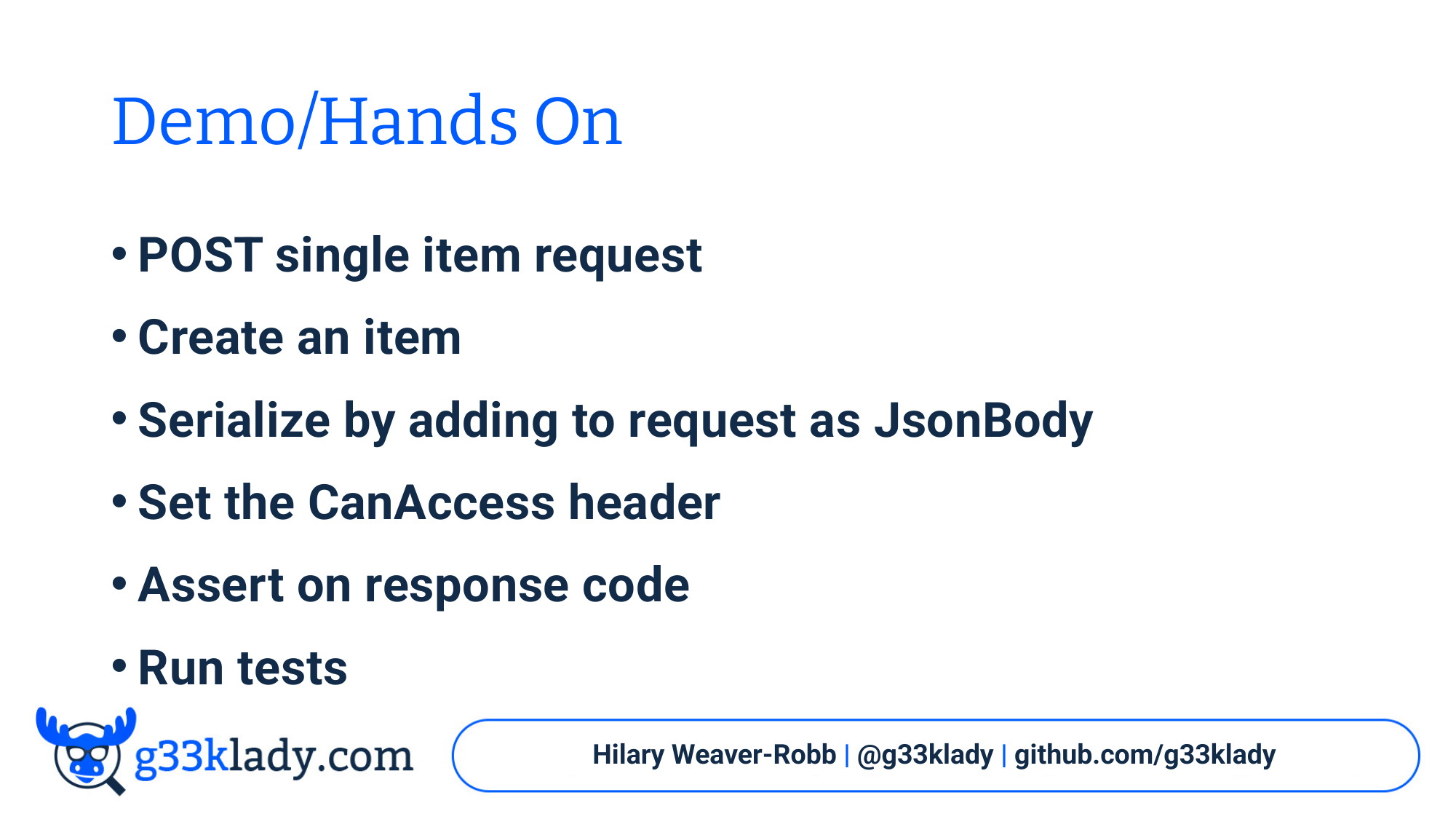

# Demo/Hands On
POST single item request
Create an item
Serialize by adding to request as JsonBody
Set the CanAccess header
Assert on response code
Run tests